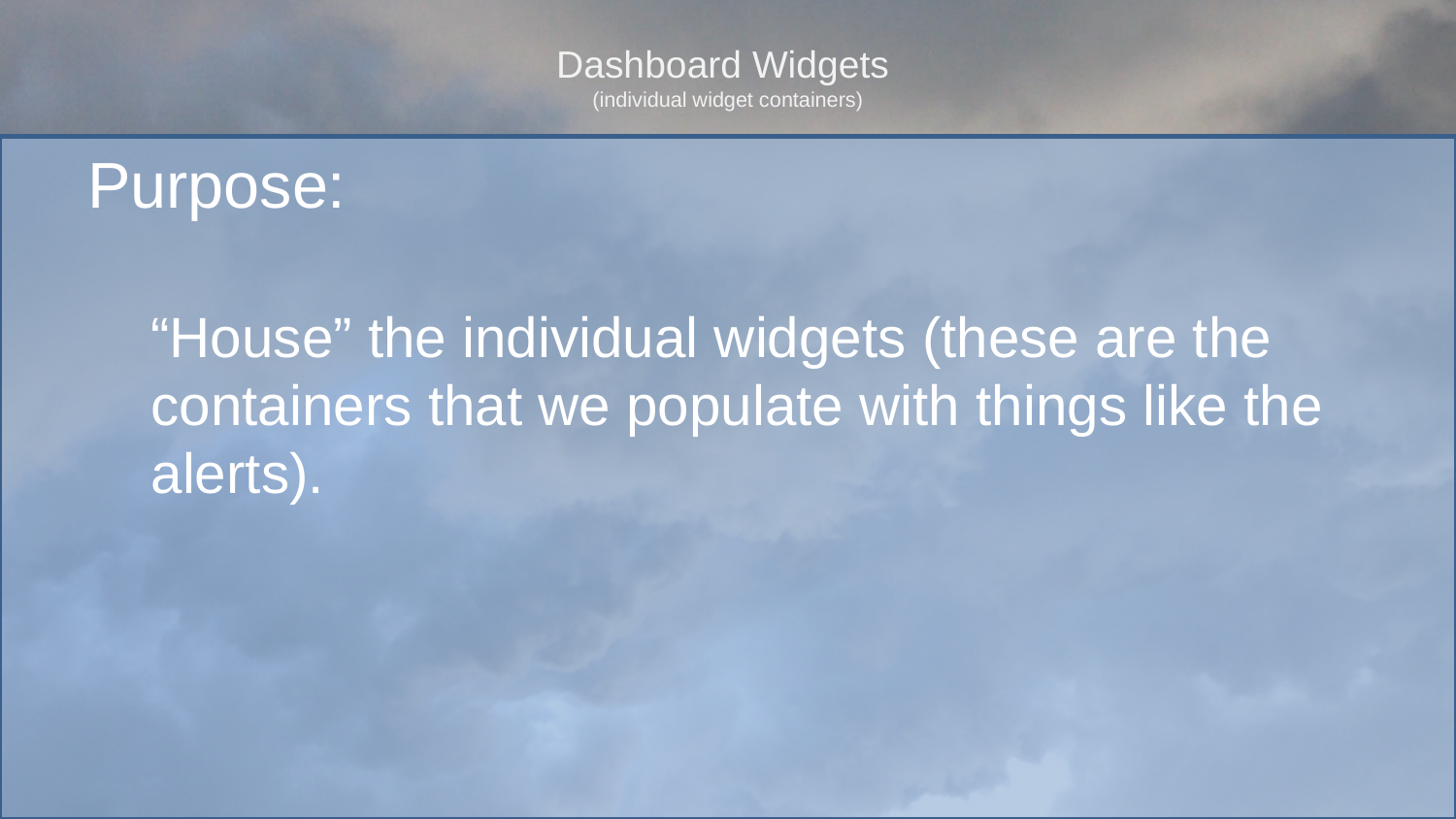

# Dashboard Widgets (individual widget containers)
Purpose:
      
“House” the individual widgets (these are the containers that we populate with things like the alerts).